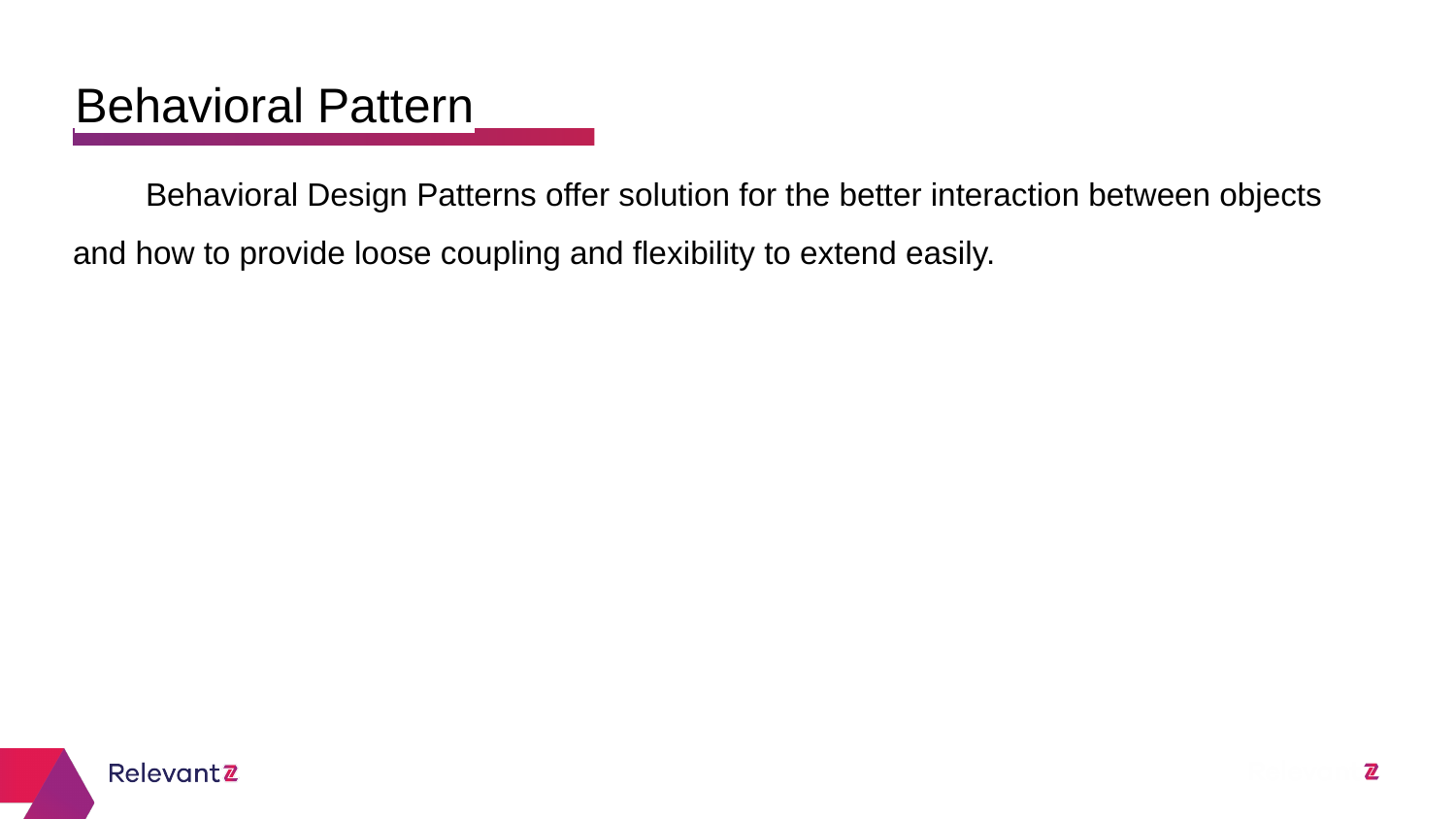

Behavioral Pattern
# Behavioral Design Patterns offer solution for the better interaction between objects and how to provide loose coupling and flexibility to extend easily.